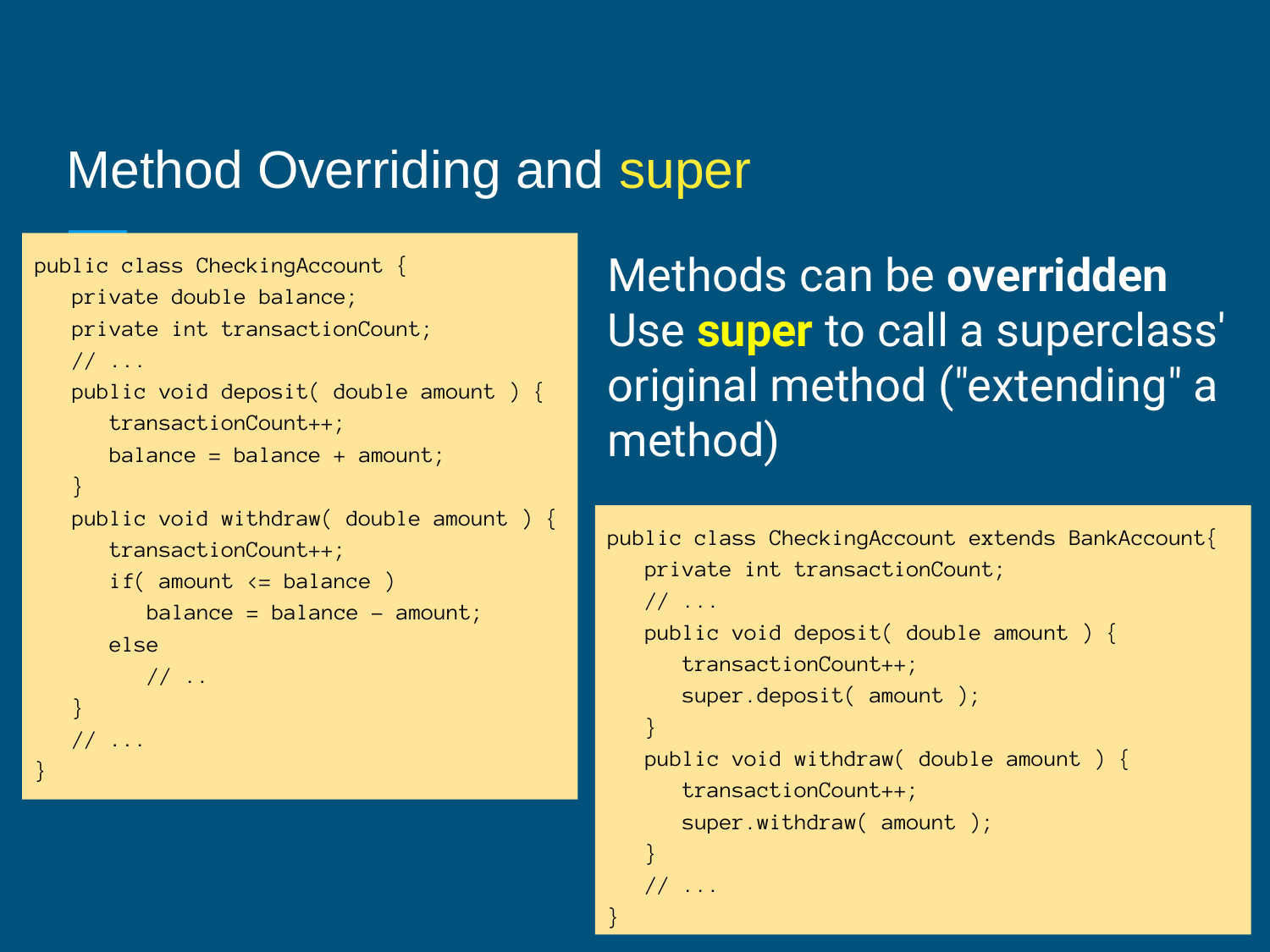

# Method Overriding and super
public class CheckingAccount {
   private double balance;
   private int transactionCount;
   // ...
   public void deposit( double amount ) {
      transactionCount++;
      balance = balance + amount;
   }
   public void withdraw( double amount ) {
      transactionCount++;
      if( amount <= balance )
         balance = balance - amount;
      else
         // ..
   }
   // ...
}
Methods can be overridden
Use super to call a superclass' original method ("extending" a method)
public class CheckingAccount extends BankAccount{
   private int transactionCount;
   // ...
   public void deposit( double amount ) {
      transactionCount++;
      super.deposit( amount );
   }
   public void withdraw( double amount ) {
      transactionCount++;
      super.withdraw( amount );
   }
   // ...
}